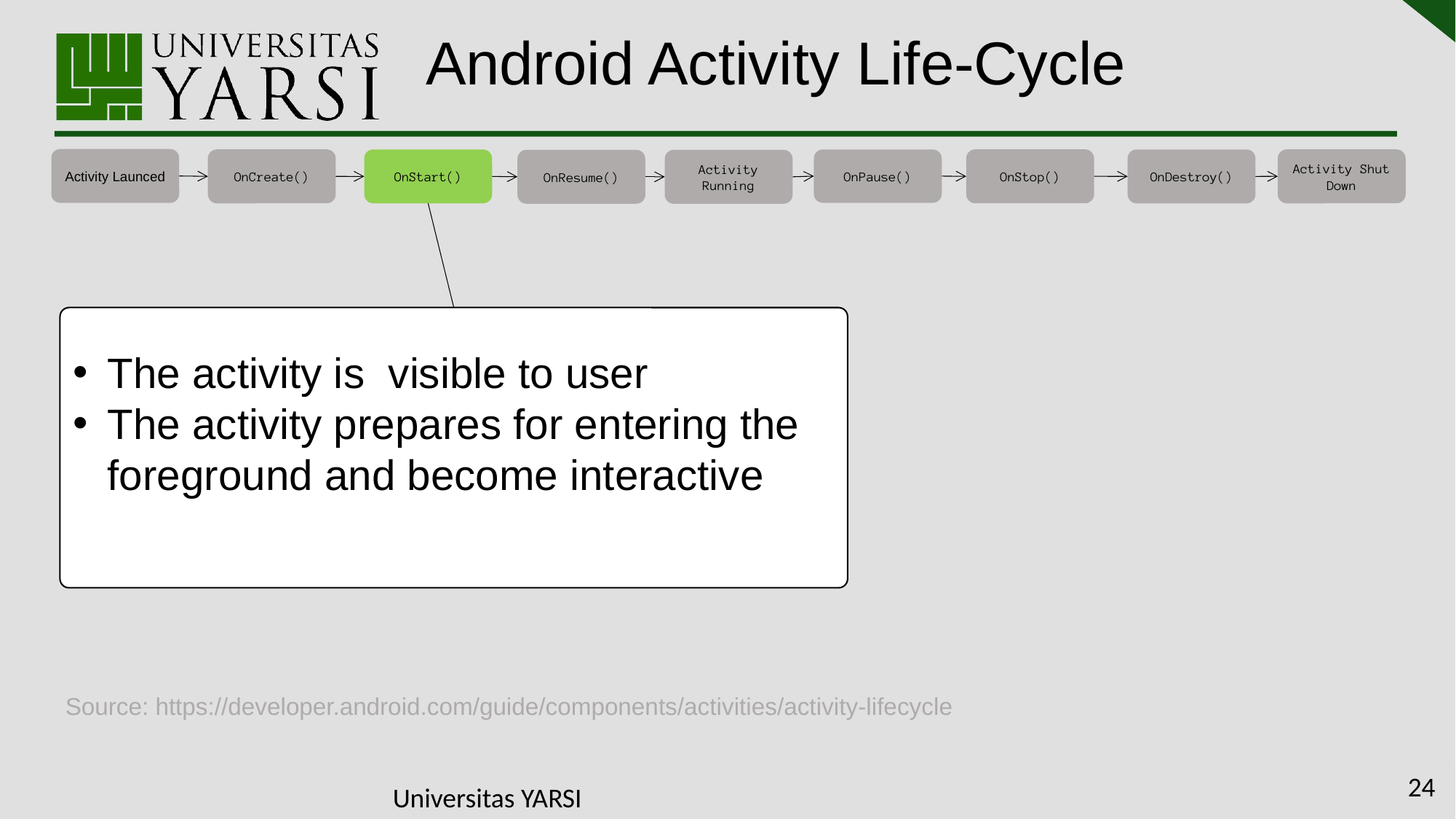

# Android Activity Life-Cycle
Activity Launced
OnStop()
OnCreate()
Activity Shut Down
OnStart()
OnPause()
OnDestroy()
OnResume()
Activity Running
The activity is  visible to user
The activity prepares for entering the foreground and become interactive

Source: https://developer.android.com/guide/components/activities/activity-lifecycle
24
Universitas YARSI